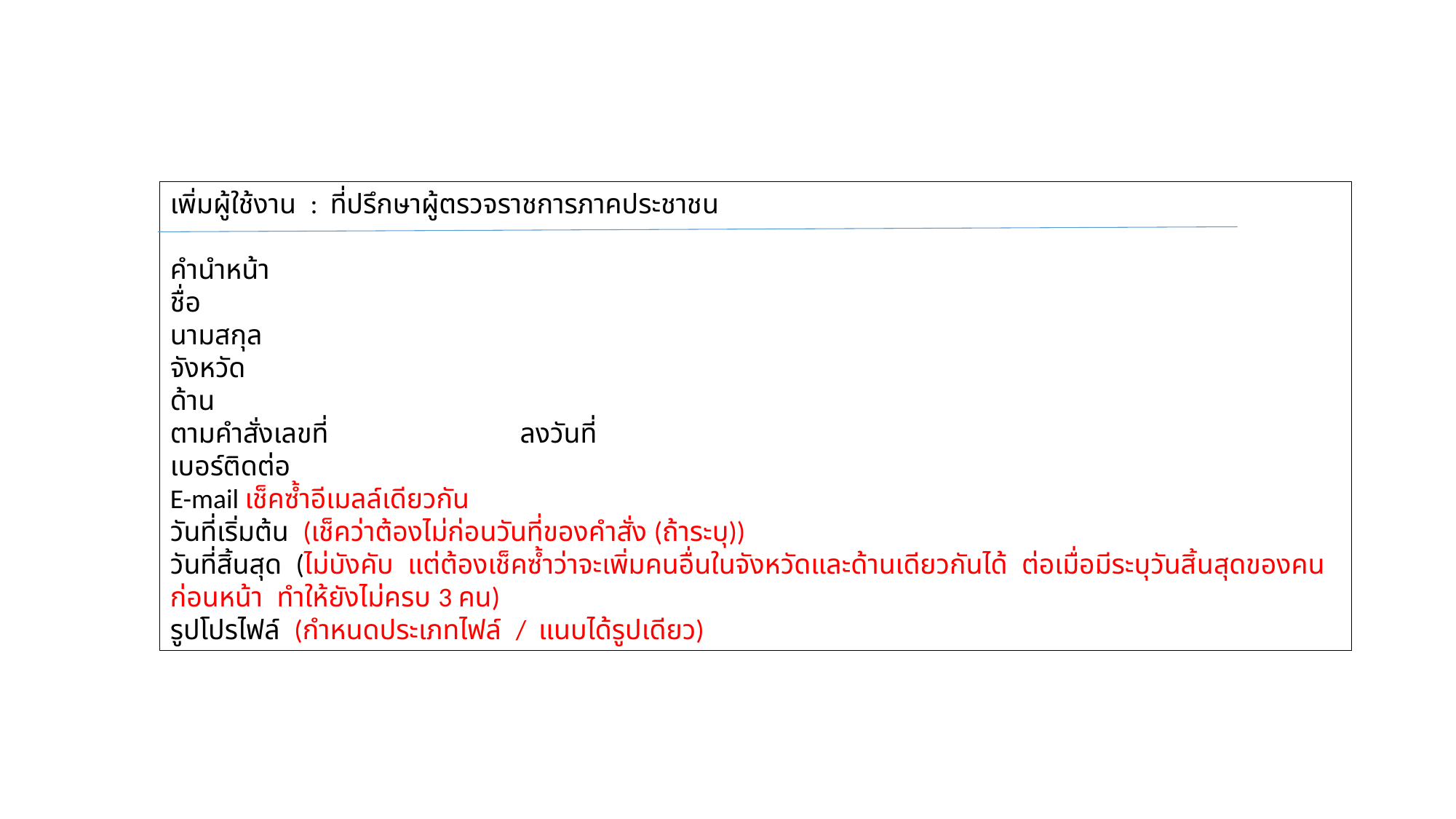

เพิ่มผู้ใช้งาน  :  ที่ปรึกษาผู้ตรวจราชการภาคประชาชน

คำนำหน้า
ชื่อ
นามสกุล
จังหวัด
ด้าน
ตามคำสั่งเลขที่                           ลงวันที่
เบอร์ติดต่อ
E-mail เช็คซ้ำอีเมลล์เดียวกัน
วันที่เริ่มต้น  (เช็คว่าต้องไม่ก่อนวันที่ของคำสั่ง (ถ้าระบุ))
วันที่สิ้นสุด  (ไม่บังคับ  แต่ต้องเช็คซ้ำว่าจะเพิ่มคนอื่นในจังหวัดและด้านเดียวกันได้  ต่อเมื่อมีระบุวันสิ้นสุดของคนก่อนหน้า  ทำให้ยังไม่ครบ 3 คน)
รูปโปรไฟล์  (กำหนดประเภทไฟล์  /  แนบได้รูปเดียว)